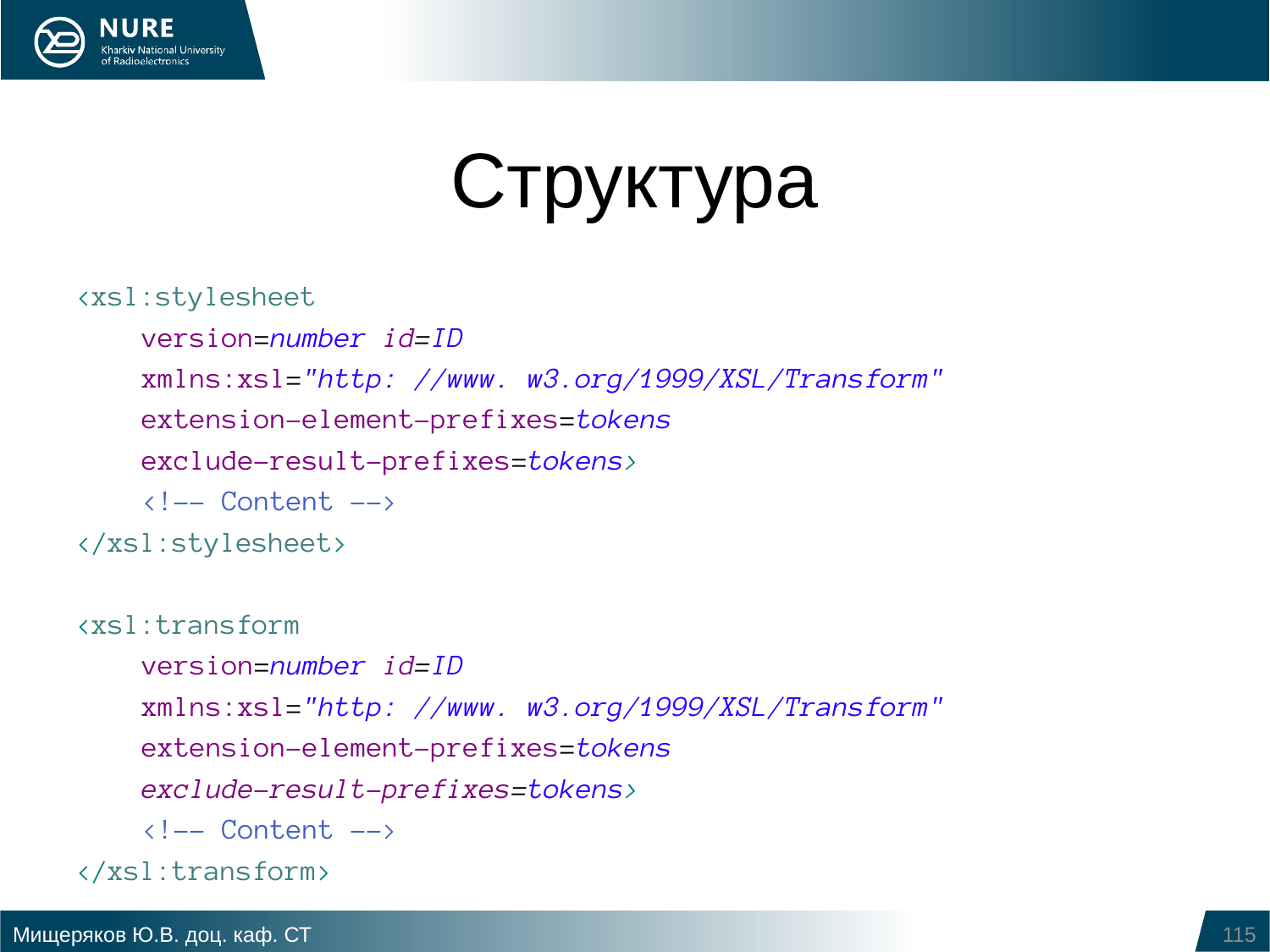

# Структура
<xsl:stylesheet
	version=number id=ID
	xmlns:xsl="http: //www. w3.org/1999/XSL/Transform"
	extension-element-prefixes=tokens
	exclude-result-prefixes=tokens>
	<!-- Content -->
</xsl:stylesheet>

<xsl:transform
	version=number id=ID
	xmlns:xsl="http: //www. w3.org/1999/XSL/Transform"
	extension-element-prefixes=tokens
	exclude-result-prefixes=tokens>
	<!-- Content -->
</xsl:transform>
Мищеряков Ю.В. доц. каф. СТ
115